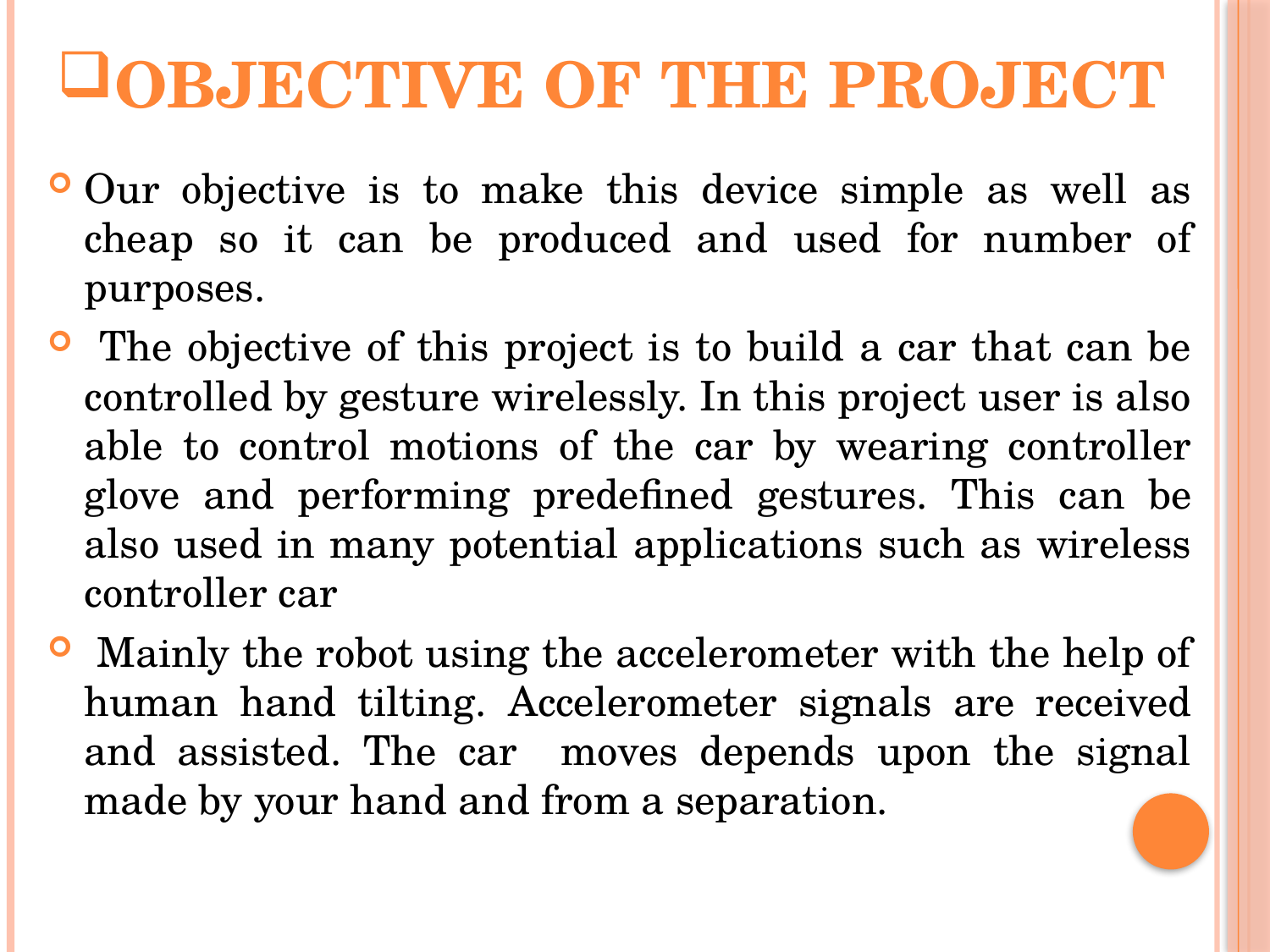

# OBJECTIVE OF THE PROJECT
Our objective is to make this device simple as well as cheap so it can be produced and used for number of purposes.
 The objective of this project is to build a car that can be controlled by gesture wirelessly. In this project user is also able to control motions of the car by wearing controller glove and performing predefined gestures. This can be also used in many potential applications such as wireless controller car
 Mainly the robot using the accelerometer with the help of human hand tilting. Accelerometer signals are received and assisted. The car  moves depends upon the signal made by your hand and from a separation.